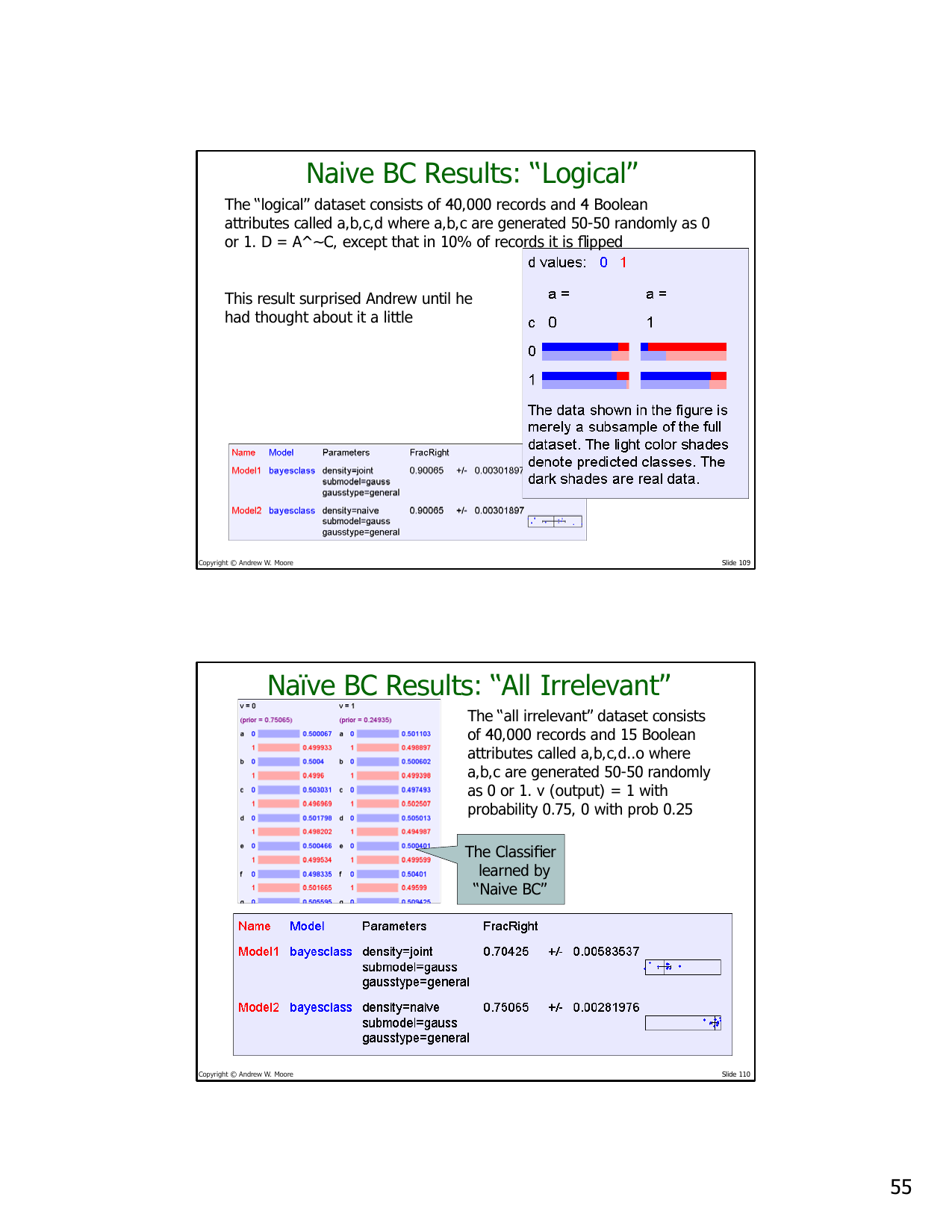

Naive BC Results: “Logical”
The “logical” dataset consists of 40,000 records and 4 Boolean  attributes called a,b,c,d where a,b,c are generated 50-50 randomly as 0  or 1. D = A^~C, except that in 10% of records it is flipped

This result surprised Andrew until he  had thought about it a little

The Classifier  learned by  “Joint BC”

Copyright © Andrew W. Moore
Slide 109
Naïve BC Results: “All Irrelevant”
The “all irrelevant” dataset consists  of 40,000 records and 15 Boolean  attributes called a,b,c,d..o where  a,b,c are generated 50-50 randomly  as 0 or 1. v (output) = 1 with
probability 0.75, 0 with prob 0.25

The Classifier  learned by  “Naive BC”

Copyright © Andrew W. Moore
Slide 110
55